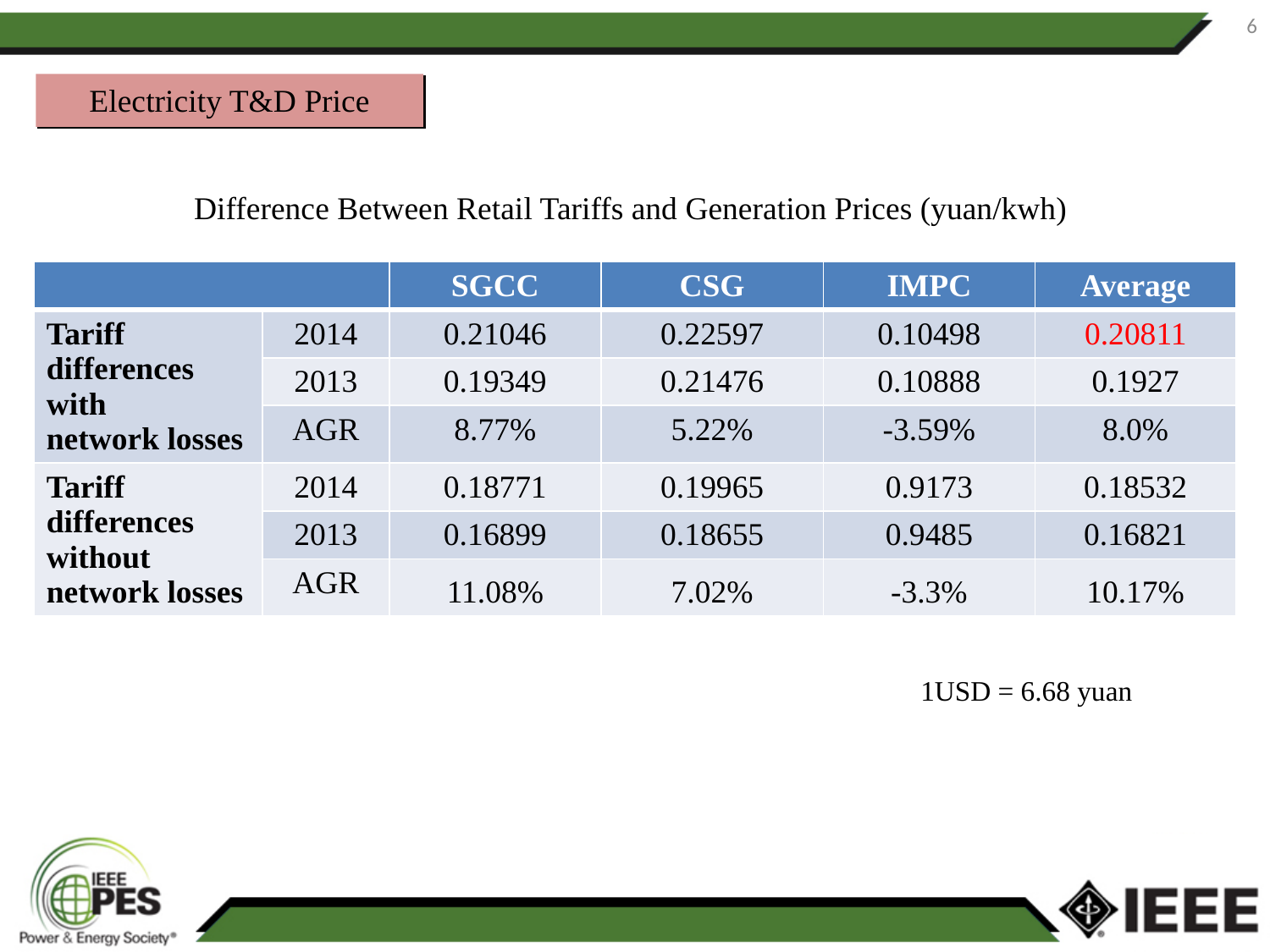

6
Electricity T&D Price
Difference Between Retail Tariffs and Generation Prices (yuan/kwh)
|  |  | SGCC | CSG | IMPC | Average |
| --- | --- | --- | --- | --- | --- |
| Tariff differences with network losses | 2014 | 0.21046 | 0.22597 | 0.10498 | 0.20811 |
|  | 2013 | 0.19349 | 0.21476 | 0.10888 | 0.1927 |
|  | AGR | 8.77% | 5.22% | -3.59% | 8.0% |
| Tariff differences without network losses | 2014 | 0.18771 | 0.19965 | 0.9173 | 0.18532 |
|  | 2013 | 0.16899 | 0.18655 | 0.9485 | 0.16821 |
|  | AGR | 11.08% | 7.02% | -3.3% | 10.17% |
1USD = 6.68 yuan